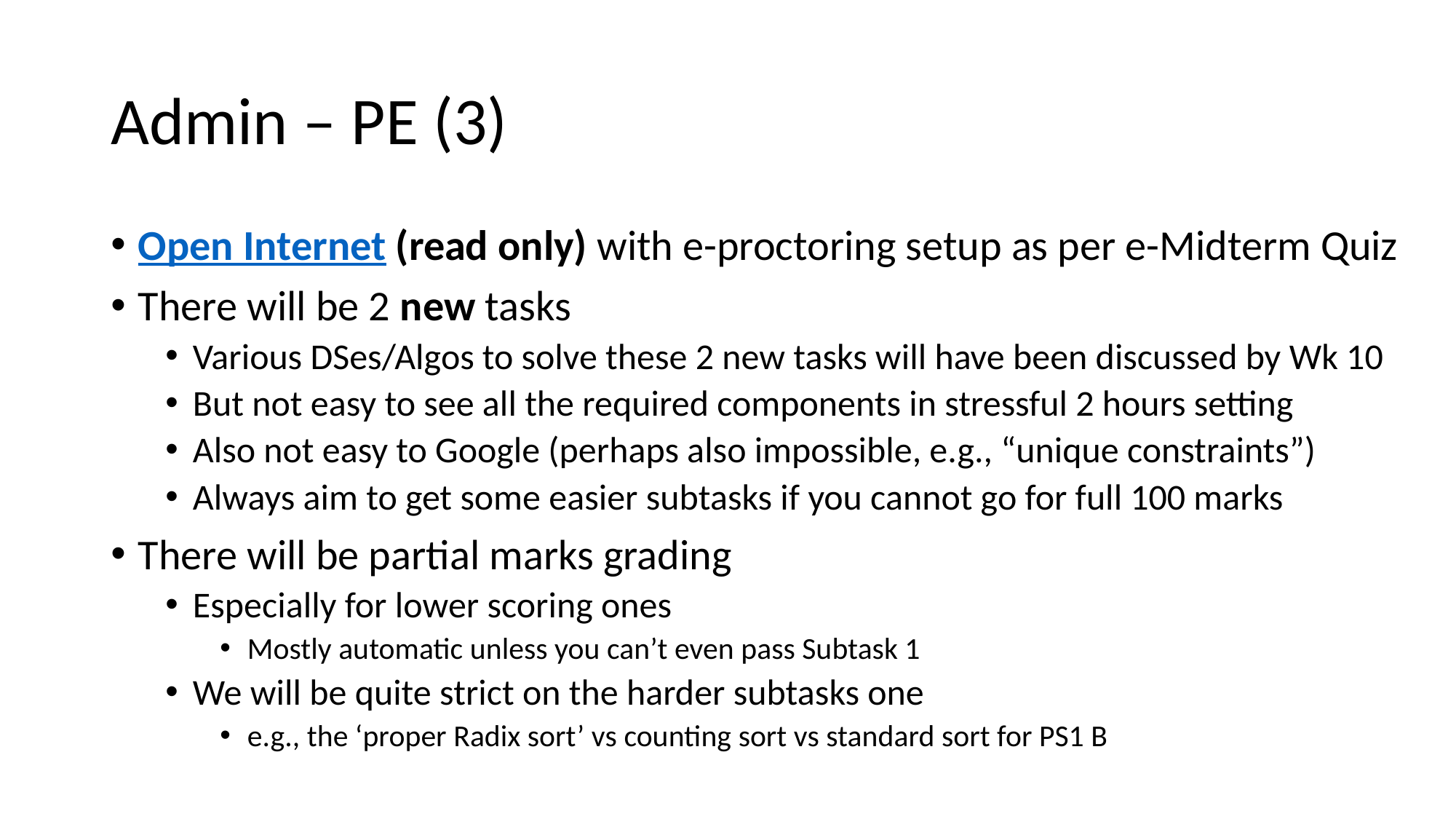

# Admin – PE (3)
Open Internet (read only) with e-proctoring setup as per e-Midterm Quiz
There will be 2 new tasks
Various DSes/Algos to solve these 2 new tasks will have been discussed by Wk 10
But not easy to see all the required components in stressful 2 hours setting
Also not easy to Google (perhaps also impossible, e.g., “unique constraints”)
Always aim to get some easier subtasks if you cannot go for full 100 marks
There will be partial marks grading
Especially for lower scoring ones
Mostly automatic unless you can’t even pass Subtask 1
We will be quite strict on the harder subtasks one
e.g., the ‘proper Radix sort’ vs counting sort vs standard sort for PS1 B